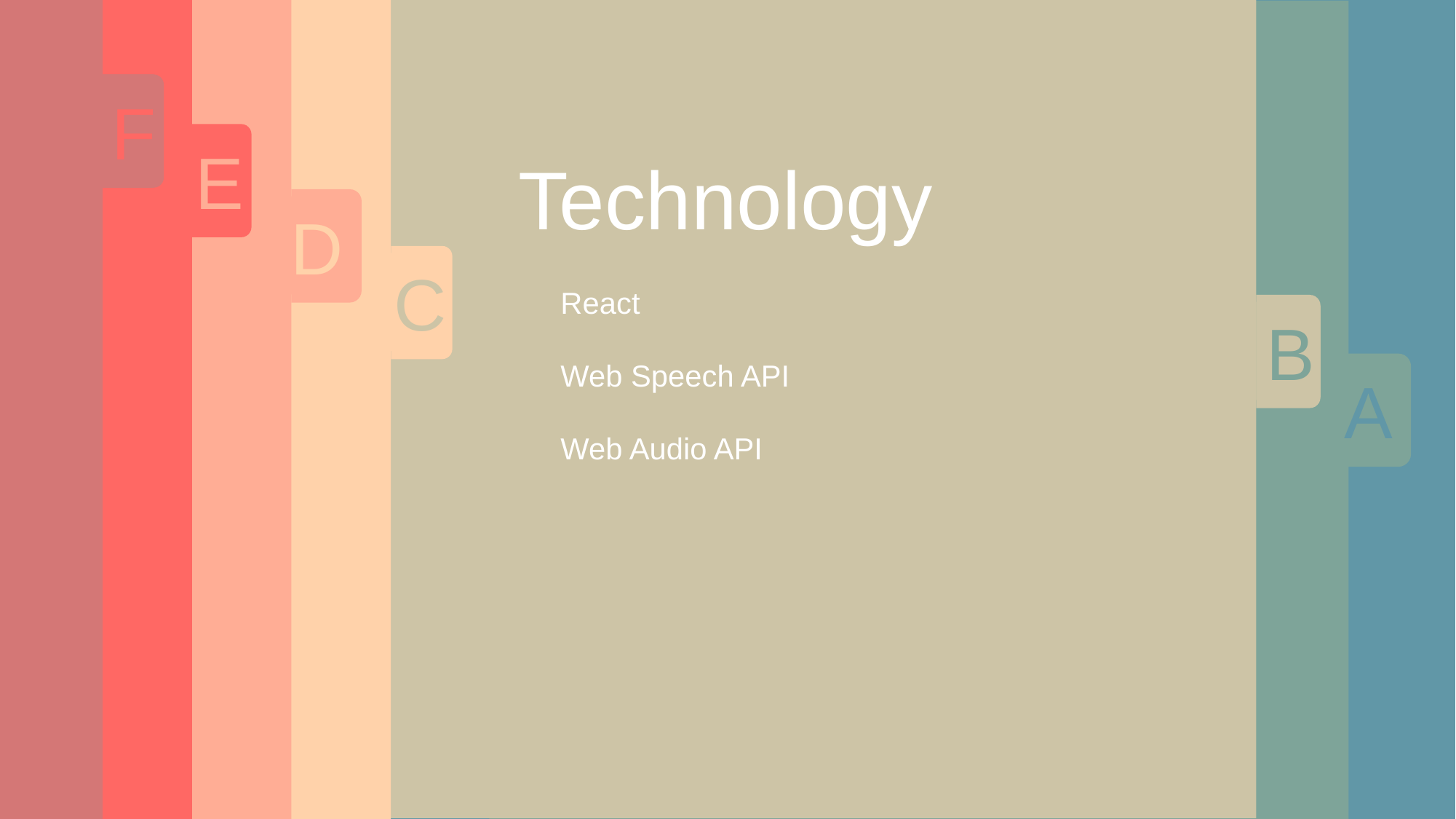

F

E

D

C

B

A

Technology
React

Web Speech API

Web Audio API